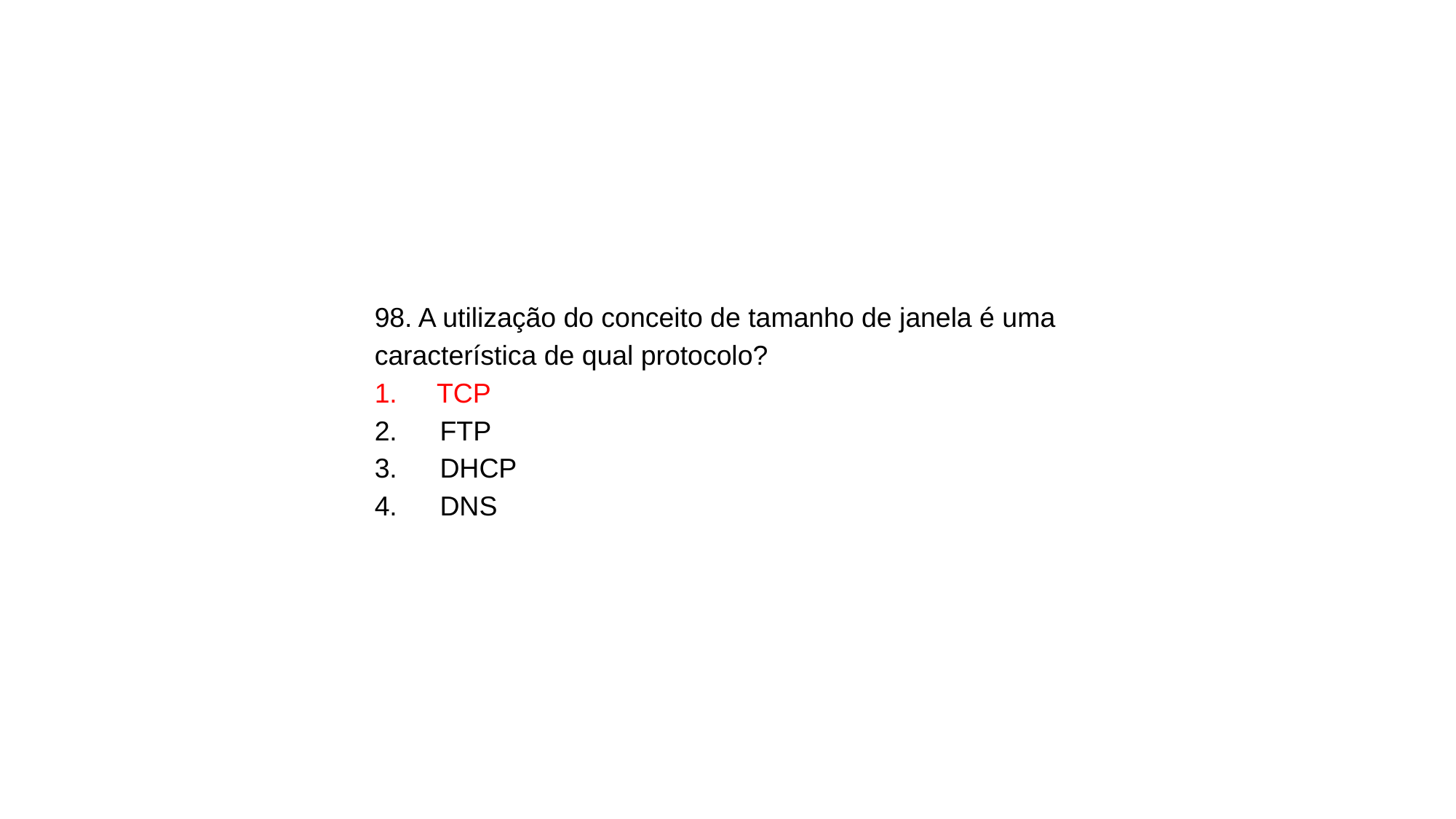

98. A utilização do conceito de tamanho de janela é uma característica de qual protocolo?
1. TCP
2. FTP
3. DHCP
4. DNS